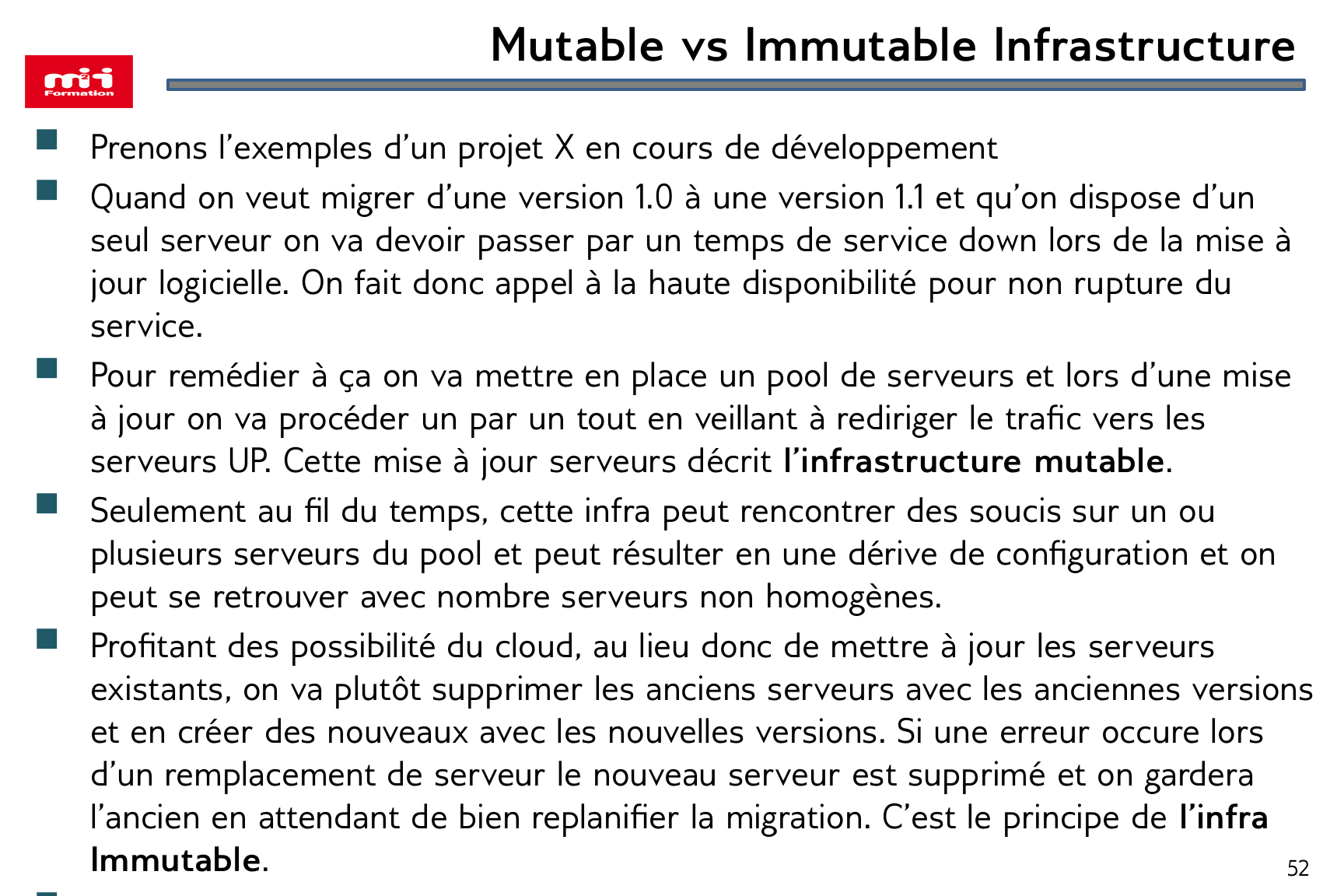

# Mutable vs Immutable Infrastructure
Prenons l’exemples d’un projet X en cours de développement
Quand on veut migrer d’une version 1.0 à une version 1.1 et qu’on dispose d’un seul serveur on va devoir passer par un temps de service down lors de la mise à jour logicielle. On fait donc appel à la haute disponibilité pour non rupture du service.
Pour remédier à ça on va mettre en place un pool de serveurs et lors d’une mise à jour on va procéder un par un tout en veillant à rediriger le trafic vers les serveurs UP. Cette mise à jour serveurs décrit l’infrastructure mutable.
Seulement au fil du temps, cette infra peut rencontrer des soucis sur un ou plusieurs serveurs du pool et peut résulter en une dérive de configuration et on peut se retrouver avec nombre serveurs non homogènes.
Profitant des possibilité du cloud, au lieu donc de mettre à jour les serveurs existants, on va plutôt supprimer les anciens serveurs avec les anciennes versions et en créer des nouveaux avec les nouvelles versions. Si une erreur occure lors d’un remplacement de serveur le nouveau serveur est supprimé et on gardera l’ancien en attendant de bien replanifier la migration. C’est le principe de l’infra Immutable.
Terraform utilise le principe de l’infra Immutable, en effet quand on a une modification de la configuration la ressource est détruite et recréée de nouveau
52